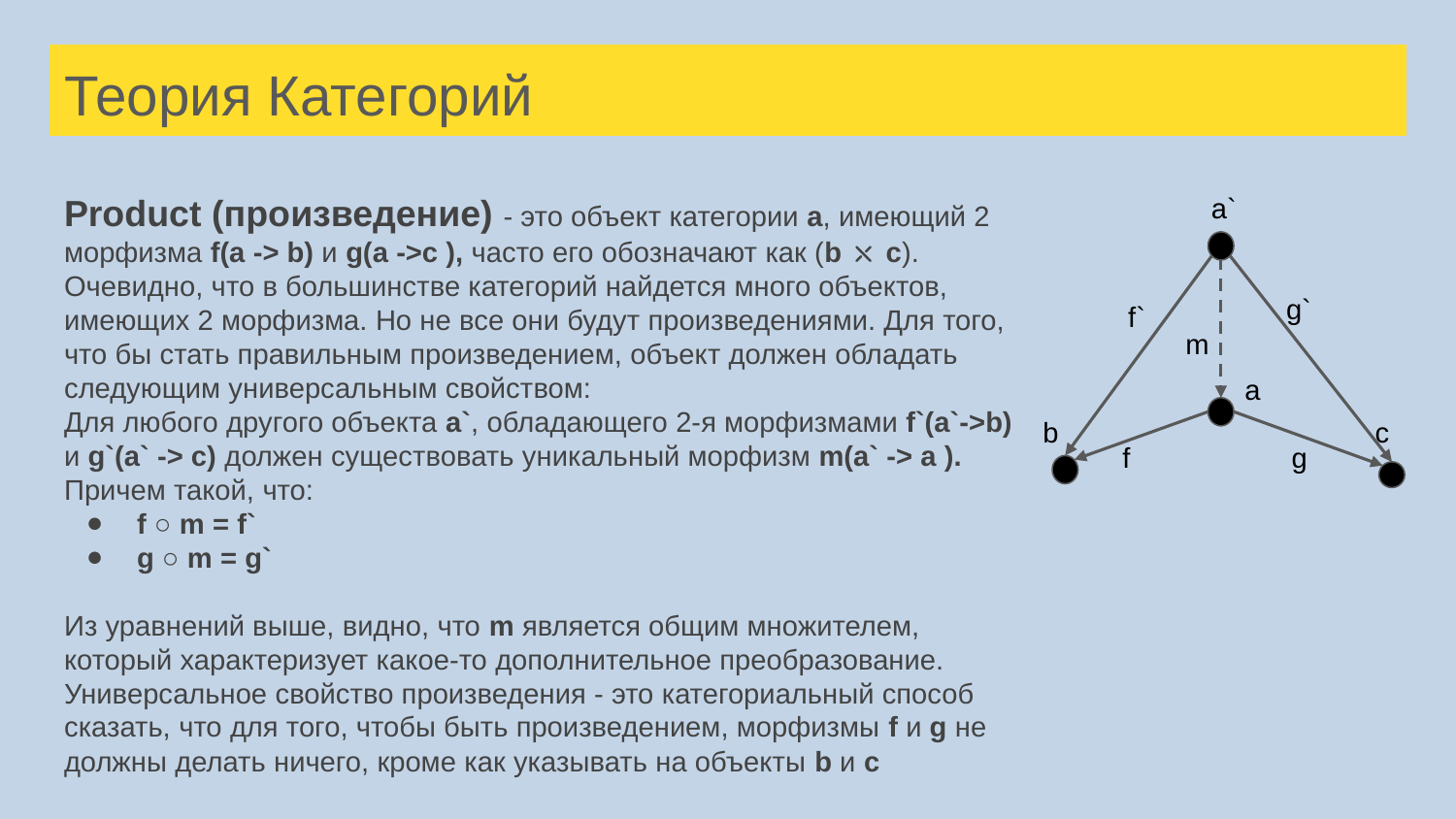

# Теория Категорий
Product (произведение) - это объект категории a, имеющий 2 морфизма f(a -> b) и g(a ->c ), часто его обозначают как (b ⛌ c). Очевидно, что в большинстве категорий найдется много объектов, имеющих 2 морфизма. Но не все они будут произведениями. Для того, что бы стать правильным произведением, объект должен обладать следующим универсальным свойством:
Для любого другого объекта a`, обладающего 2-я морфизмами f`(a`->b) и g`(a` -> c) должен существовать уникальный морфизм m(a` -> a ).
Причем такой, что:
f ○ m = f`
g ○ m = g`

Из уравнений выше, видно, что m является общим множителем, который характеризует какое-то дополнительное преобразование.
Универсальное свойство произведения - это категориальный способ сказать, что для того, чтобы быть произведением, морфизмы f и g не должны делать ничего, кроме как указывать на объекты b и c

a`

g`
f`
m
a

b
c
f
g